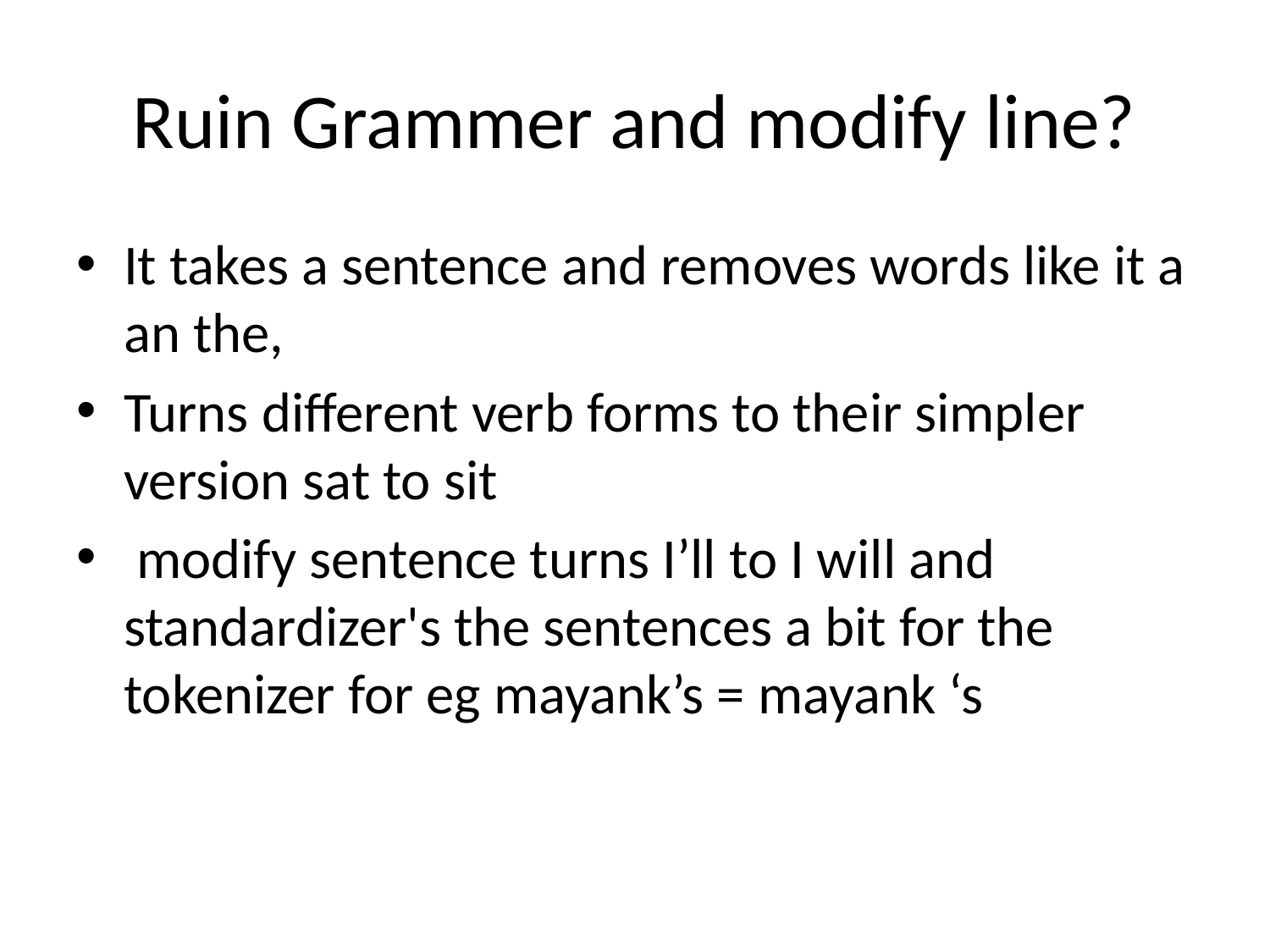

# Ruin Grammer and modify line?
It takes a sentence and removes words like it a an the,
Turns different verb forms to their simpler version sat to sit
 modify sentence turns I’ll to I will and standardizer's the sentences a bit for the tokenizer for eg mayank’s = mayank ‘s